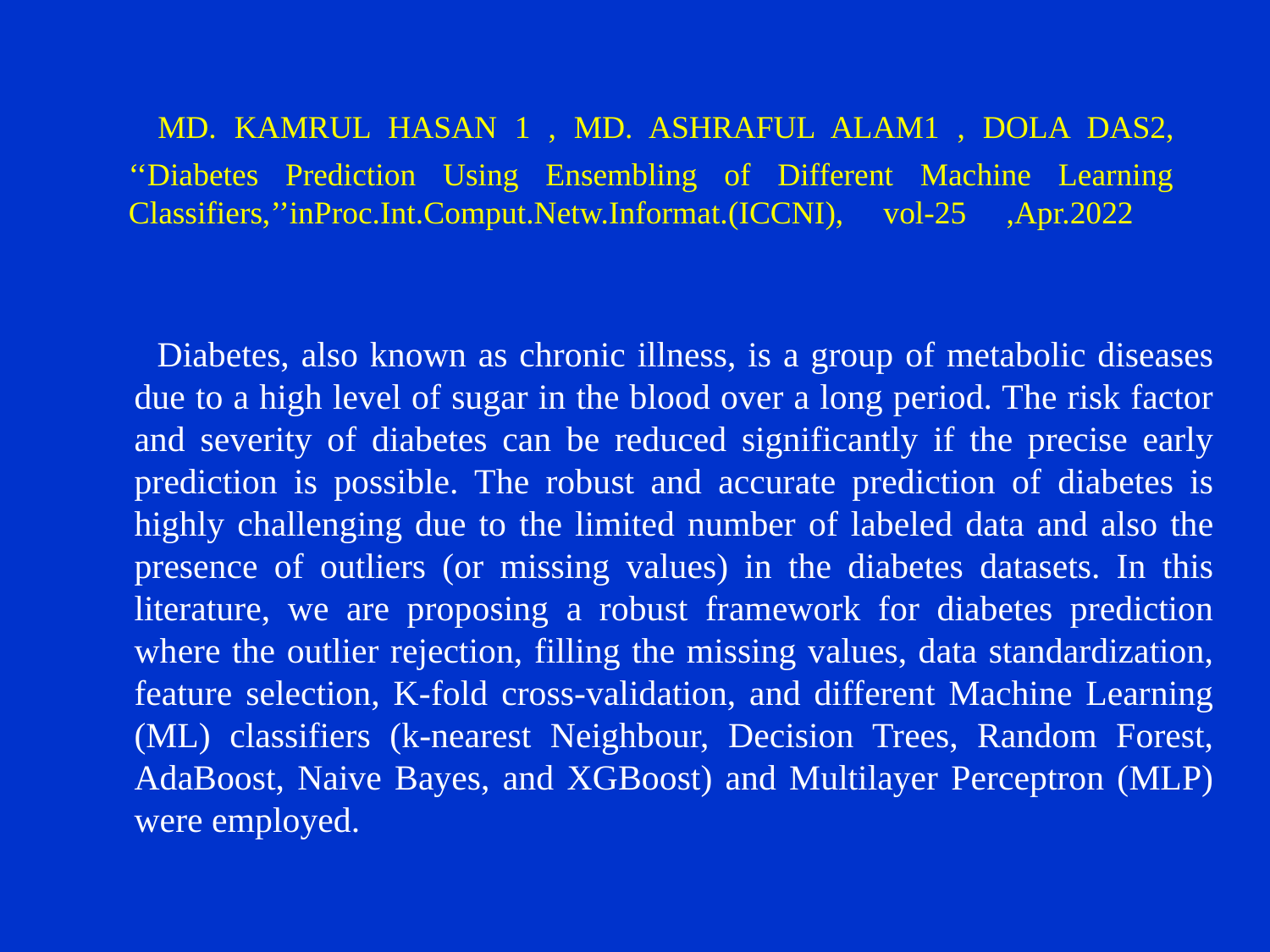

# MD. KAMRUL HASAN 1 , MD. ASHRAFUL ALAM1 , DOLA DAS2, ‘‘Diabetes Prediction Using Ensembling of Different Machine Learning Classifiers,’’inProc.Int.Comput.Netw.Informat.(ICCNI), vol-25 ,Apr.2022

       Diabetes, also known as chronic illness, is a group of metabolic diseases due to a high level of sugar in the blood over a long period. The risk factor and severity of diabetes can be reduced significantly if the precise early prediction is possible. The robust and accurate prediction of diabetes is highly challenging due to the limited number of labeled data and also the presence of outliers (or missing values) in the diabetes datasets. In this literature, we are proposing a robust framework for diabetes prediction where the outlier rejection, filling the missing values, data standardization, feature selection, K-fold cross-validation, and different Machine Learning (ML) classifiers (k-nearest Neighbour, Decision Trees, Random Forest, AdaBoost, Naive Bayes, and XGBoost) and Multilayer Perceptron (MLP) were employed.